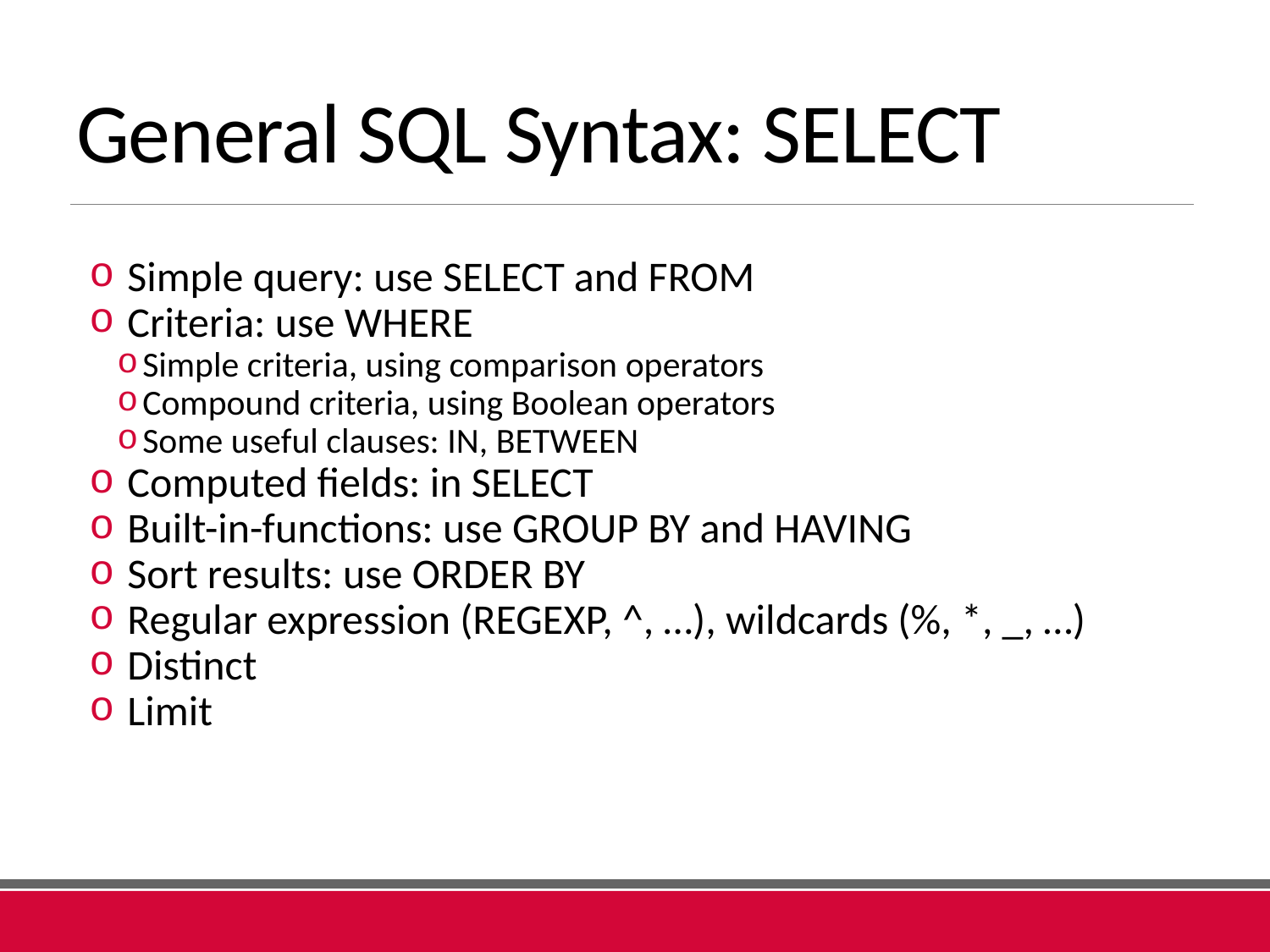

# General SQL Syntax: SELECT
Simple query: use SELECT and FROM
Criteria: use WHERE
Simple criteria, using comparison operators
Compound criteria, using Boolean operators
Some useful clauses: IN, BETWEEN
Computed fields: in SELECT
Built-in-functions: use GROUP BY and HAVING
Sort results: use ORDER BY
Regular expression (REGEXP, ^, …), wildcards (%, *, _, …)
Distinct
Limit